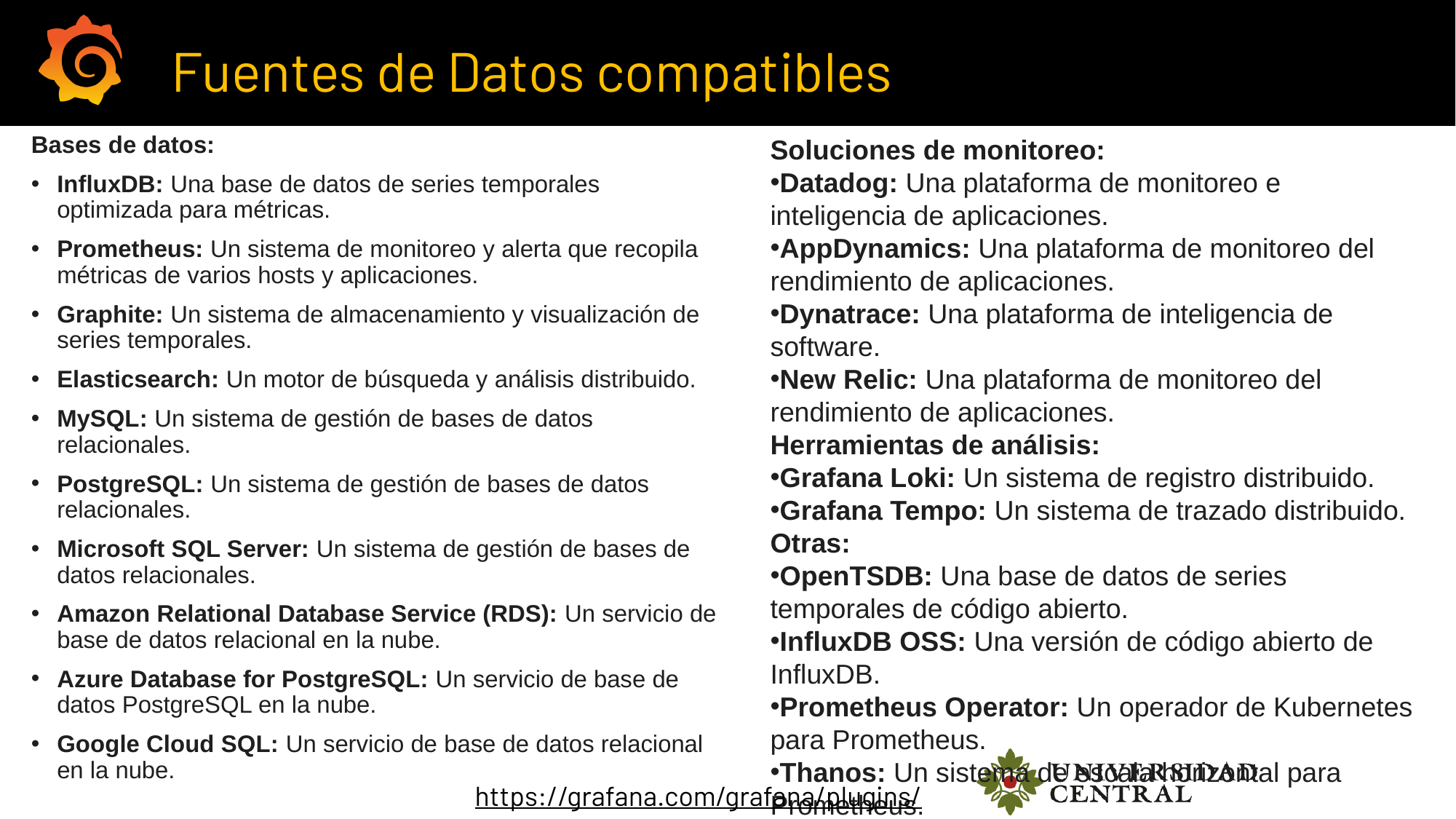

# Fuentes de Datos compatibles
https://grafana.com/docs/grafana/latest/datasources/
Bases de datos:
InfluxDB: Una base de datos de series temporales optimizada para métricas.
Prometheus: Un sistema de monitoreo y alerta que recopila métricas de varios hosts y aplicaciones.
Graphite: Un sistema de almacenamiento y visualización de series temporales.
Elasticsearch: Un motor de búsqueda y análisis distribuido.
MySQL: Un sistema de gestión de bases de datos relacionales.
PostgreSQL: Un sistema de gestión de bases de datos relacionales.
Microsoft SQL Server: Un sistema de gestión de bases de datos relacionales.
Amazon Relational Database Service (RDS): Un servicio de base de datos relacional en la nube.
Azure Database for PostgreSQL: Un servicio de base de datos PostgreSQL en la nube.
Google Cloud SQL: Un servicio de base de datos relacional en la nube.

Soluciones de monitoreo:
Datadog: Una plataforma de monitoreo e inteligencia de aplicaciones.
AppDynamics: Una plataforma de monitoreo del rendimiento de aplicaciones.
Dynatrace: Una plataforma de inteligencia de software.
New Relic: Una plataforma de monitoreo del rendimiento de aplicaciones.
Herramientas de análisis:
Grafana Loki: Un sistema de registro distribuido.
Grafana Tempo: Un sistema de trazado distribuido.
Otras:
OpenTSDB: Una base de datos de series temporales de código abierto.
InfluxDB OSS: Una versión de código abierto de InfluxDB.
Prometheus Operator: Un operador de Kubernetes para Prometheus.
Thanos: Un sistema de escala horizontal para Prometheus.

https://grafana.com/grafana/plugins/